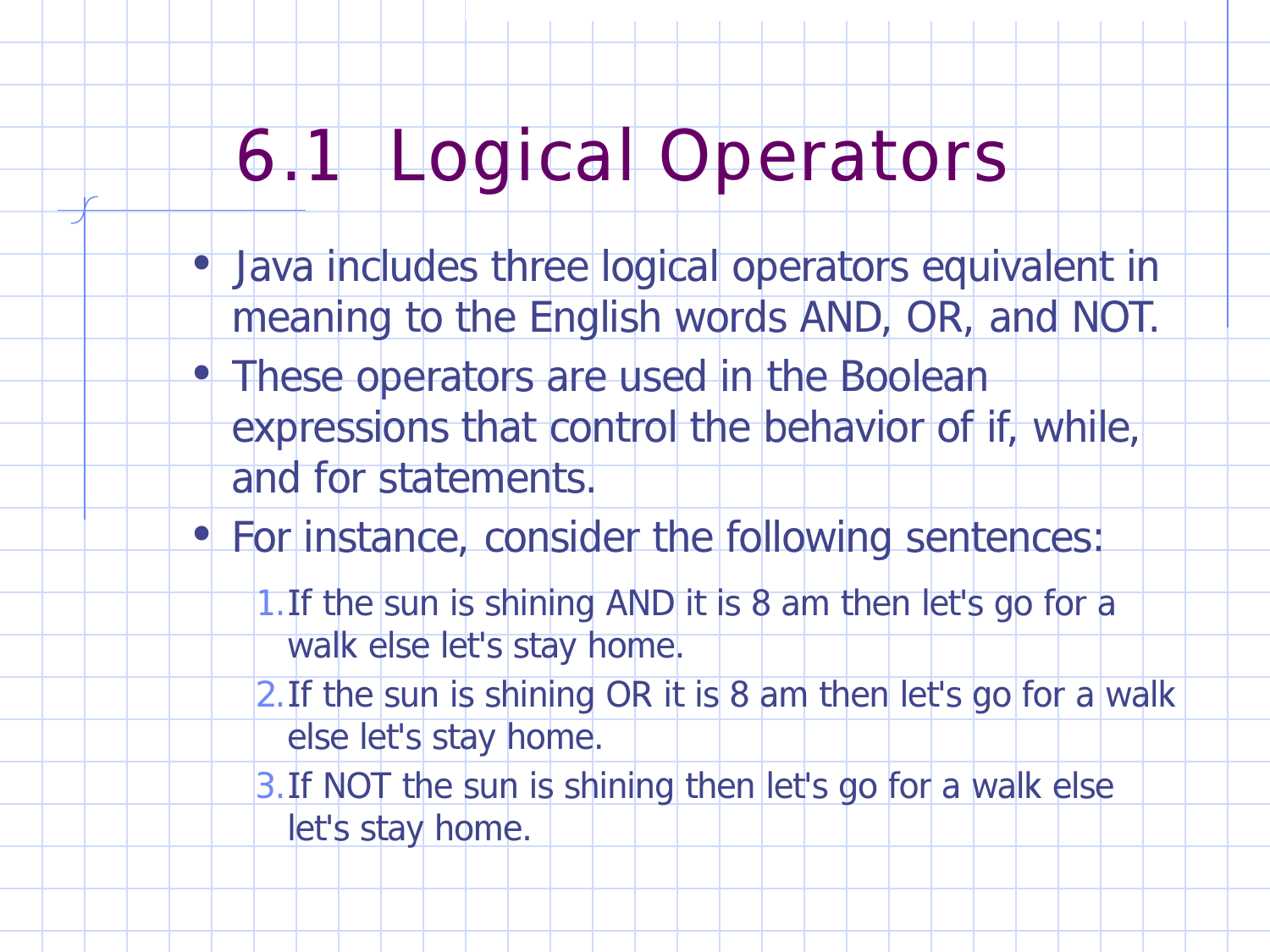

# 6.1  Logical Operators
Java includes three logical operators equivalent in meaning to the English words AND, OR, and NOT.
These operators are used in the Boolean expressions that control the behavior of if, while, and for statements.
For instance, consider the following sentences:

If the sun is shining AND it is 8 am then let's go for a walk else let's stay home.
If the sun is shining OR it is 8 am then let's go for a walk else let's stay home.
If NOT the sun is shining then let's go for a walk else let's stay home.